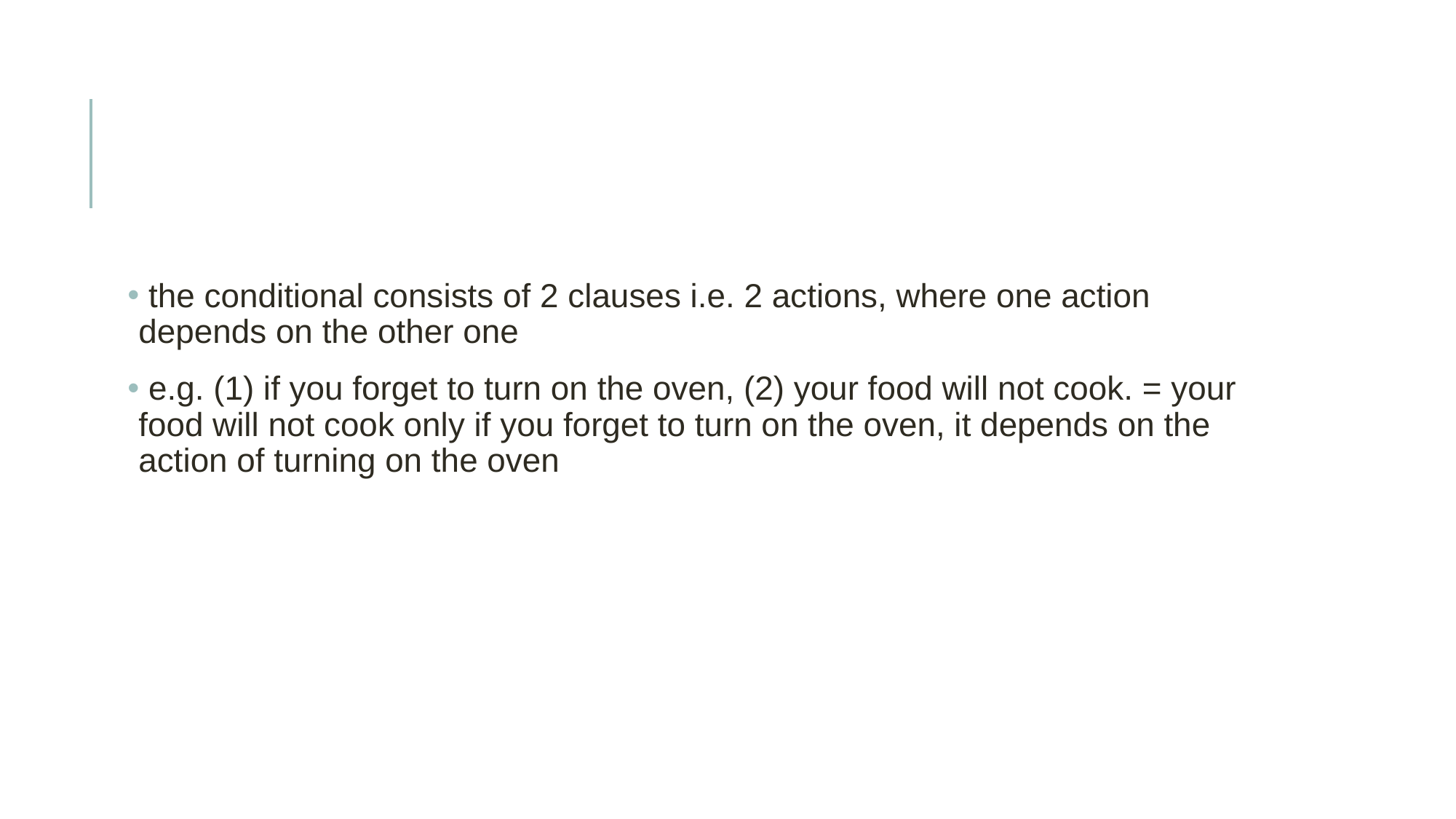

#
 the conditional consists of 2 clauses i.e. 2 actions, where one action depends on the other one
 e.g. (1) if you forget to turn on the oven, (2) your food will not cook. = your food will not cook only if you forget to turn on the oven, it depends on the action of turning on the oven